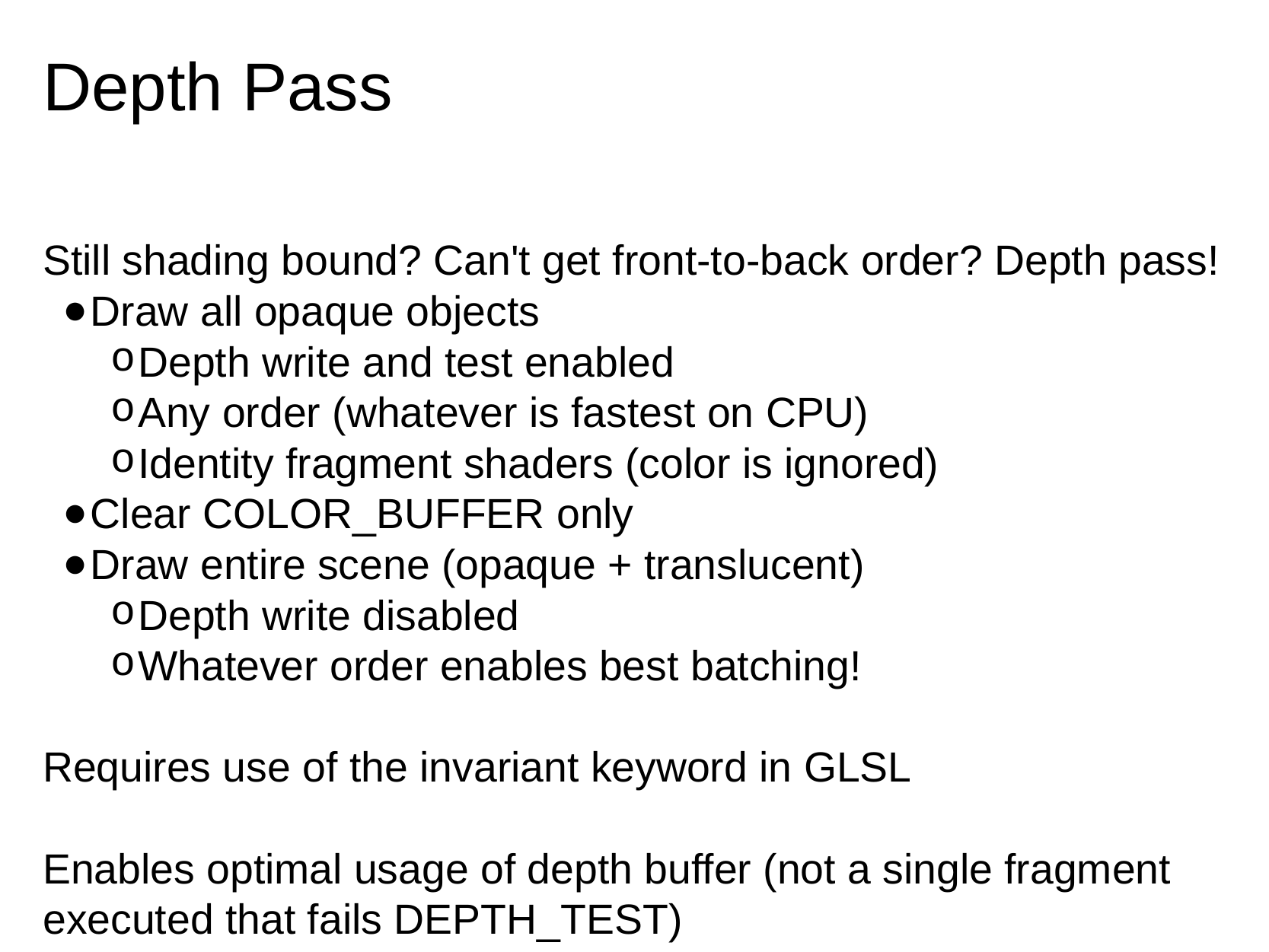

# Depth Pass
Still shading bound? Can't get front-to-back order? Depth pass!
Draw all opaque objects
Depth write and test enabled
Any order (whatever is fastest on CPU)
Identity fragment shaders (color is ignored)
Clear COLOR_BUFFER only
Draw entire scene (opaque + translucent)
Depth write disabled
Whatever order enables best batching!

Requires use of the invariant keyword in GLSL

Enables optimal usage of depth buffer (not a single fragment executed that fails DEPTH_TEST)